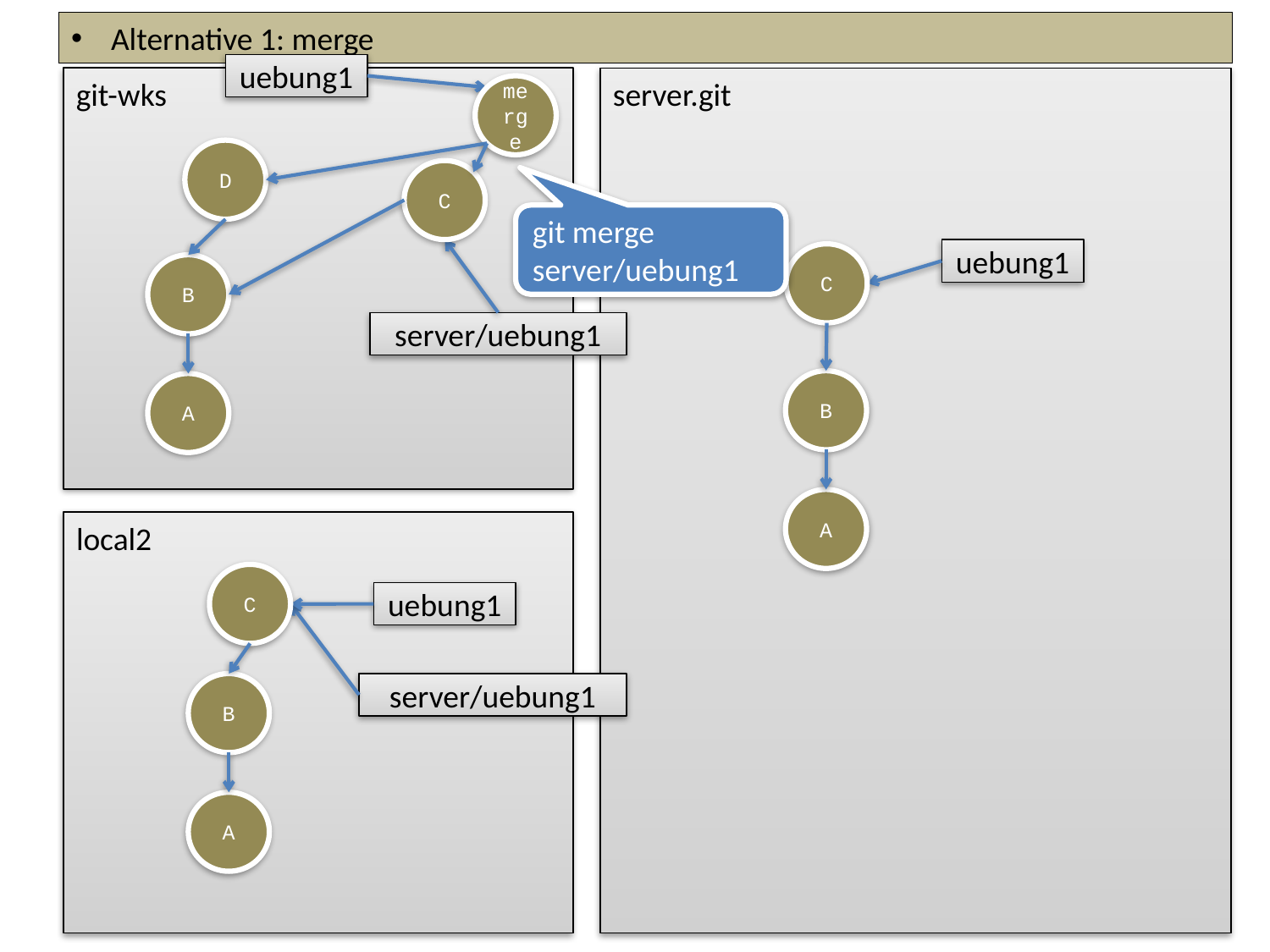

Alternative 1: merge
uebung1
merge
D
C
git merge server/uebung1
uebung1
C
B
server/uebung1
B
A
A
C
uebung1

B
server/uebung1
A